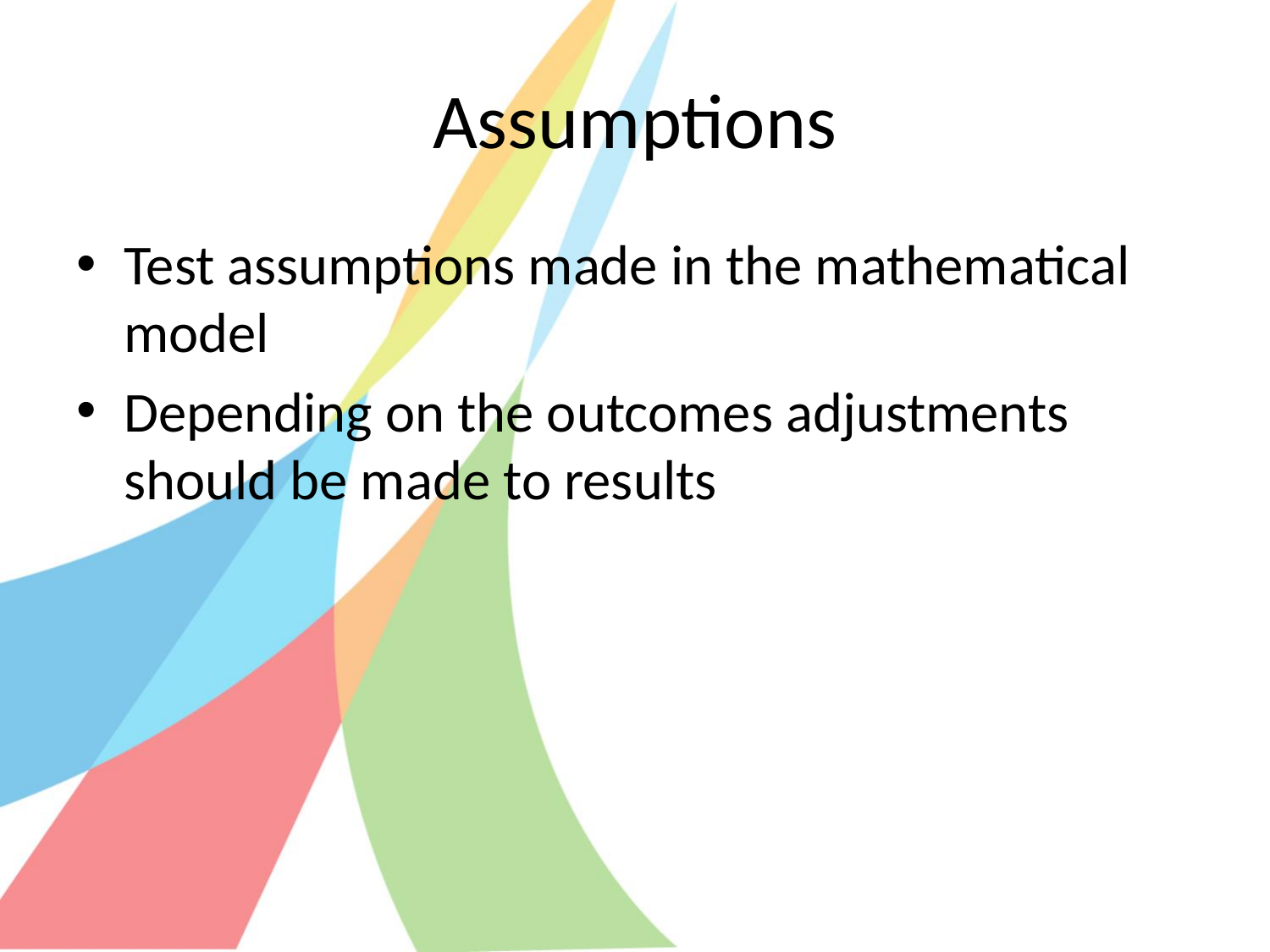

# Assumptions
Test assumptions made in the mathematical model
Depending on the outcomes adjustments should be made to results